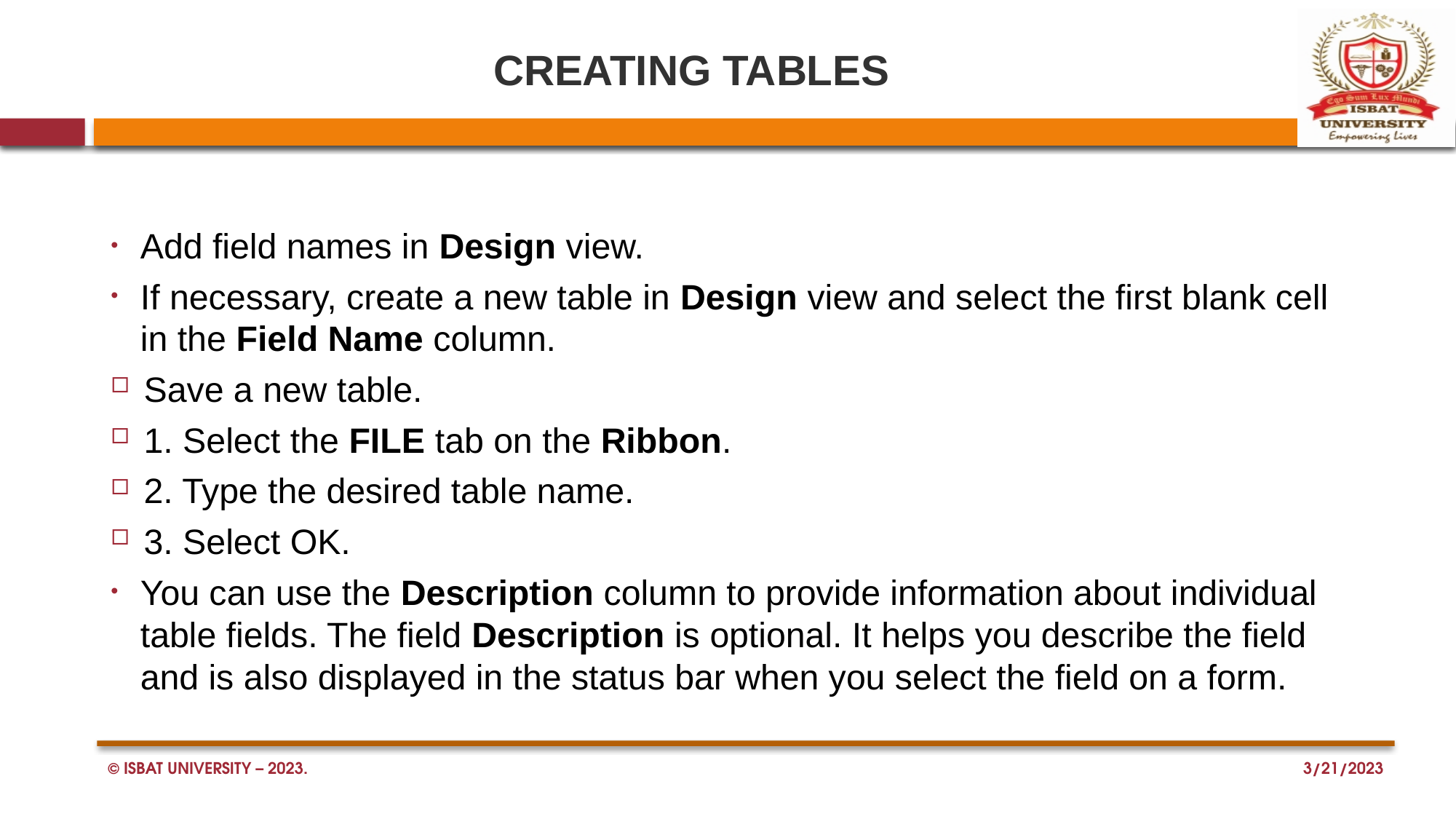

# CREATING TABLES
Add field names in Design view.
If necessary, create a new table in Design view and select the first blank cell in the Field Name column.
Save a new table.
1. Select the FILE tab on the Ribbon.
2. Type the desired table name.
3. Select OK.
You can use the Description column to provide information about individual table fields. The field Description is optional. It helps you describe the field and is also displayed in the status bar when you select the field on a form.